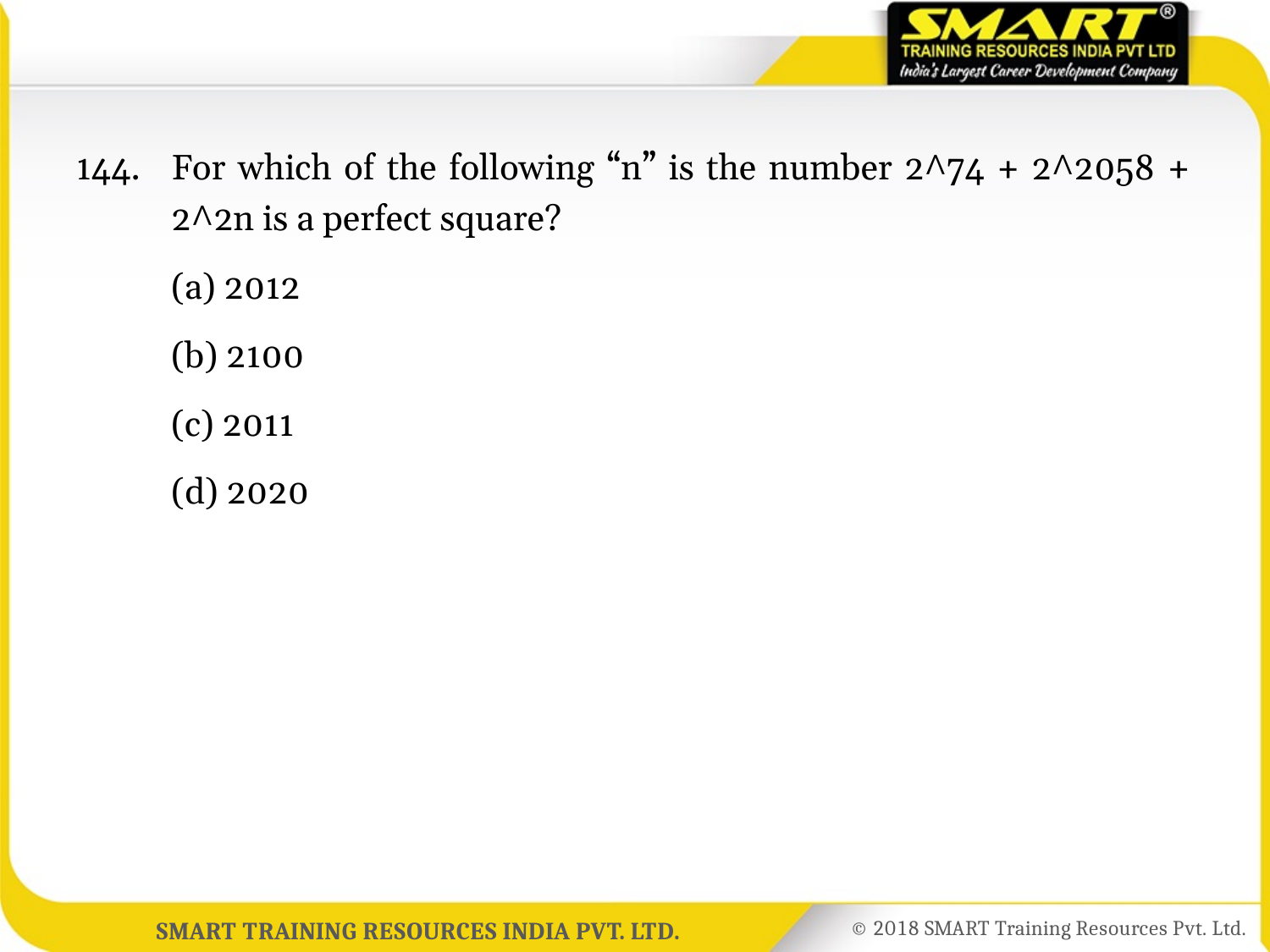

144.	For which of the following “n” is the number 2^74 + 2^2058 + 2^2n is a perfect square?
	(a) 2012
 	(b) 2100
	(c) 2011
 	(d) 2020